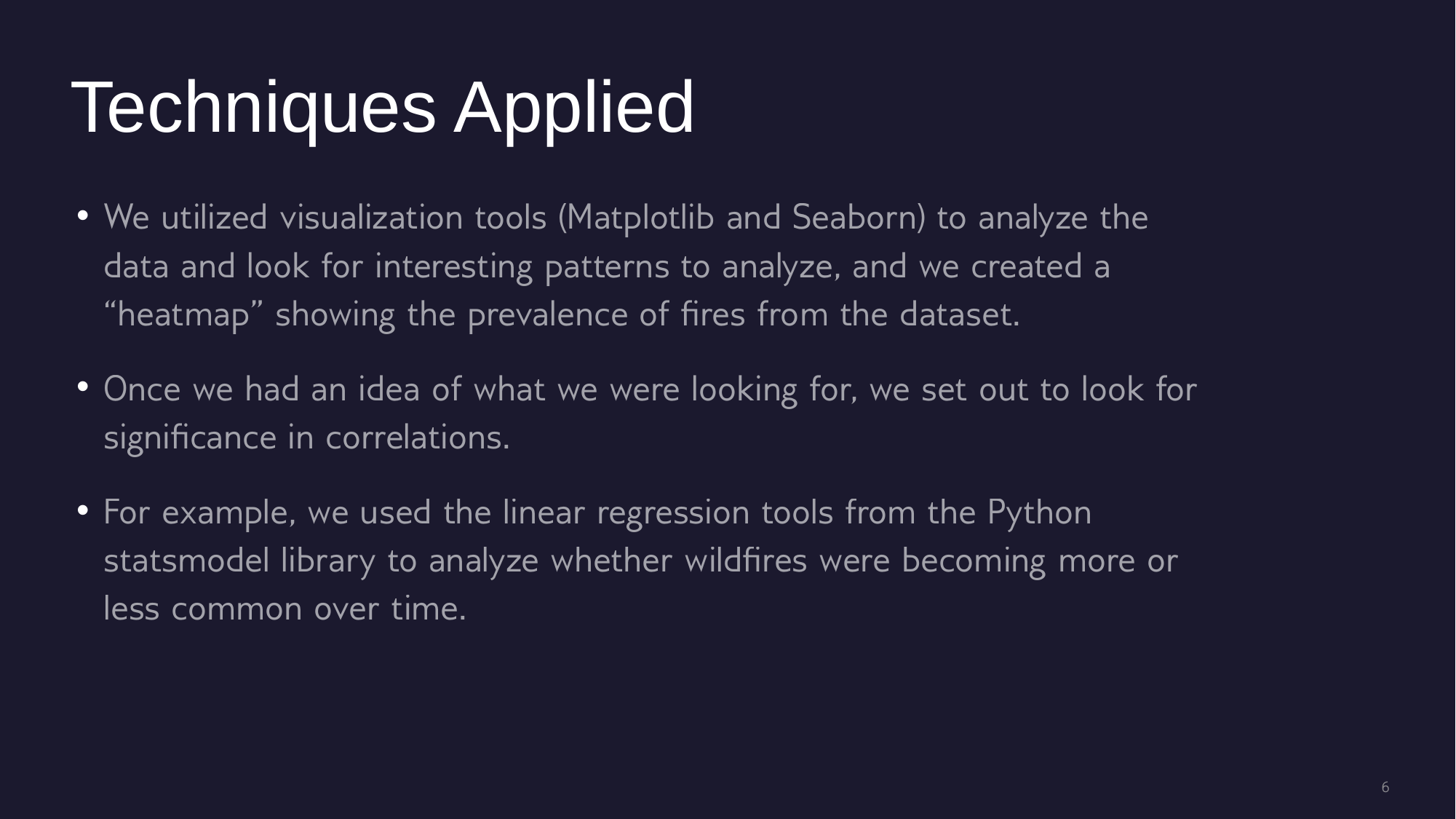

Techniques Applied
We utilized visualization tools (Matplotlib and Seaborn) to analyze the data and look for interesting patterns to analyze, and we created a “heatmap” showing the prevalence of fires from the dataset.
Once we had an idea of what we were looking for, we set out to look for significance in correlations.
For example, we used the linear regression tools from the Python statsmodel library to analyze whether wildfires were becoming more or less common over time.

6